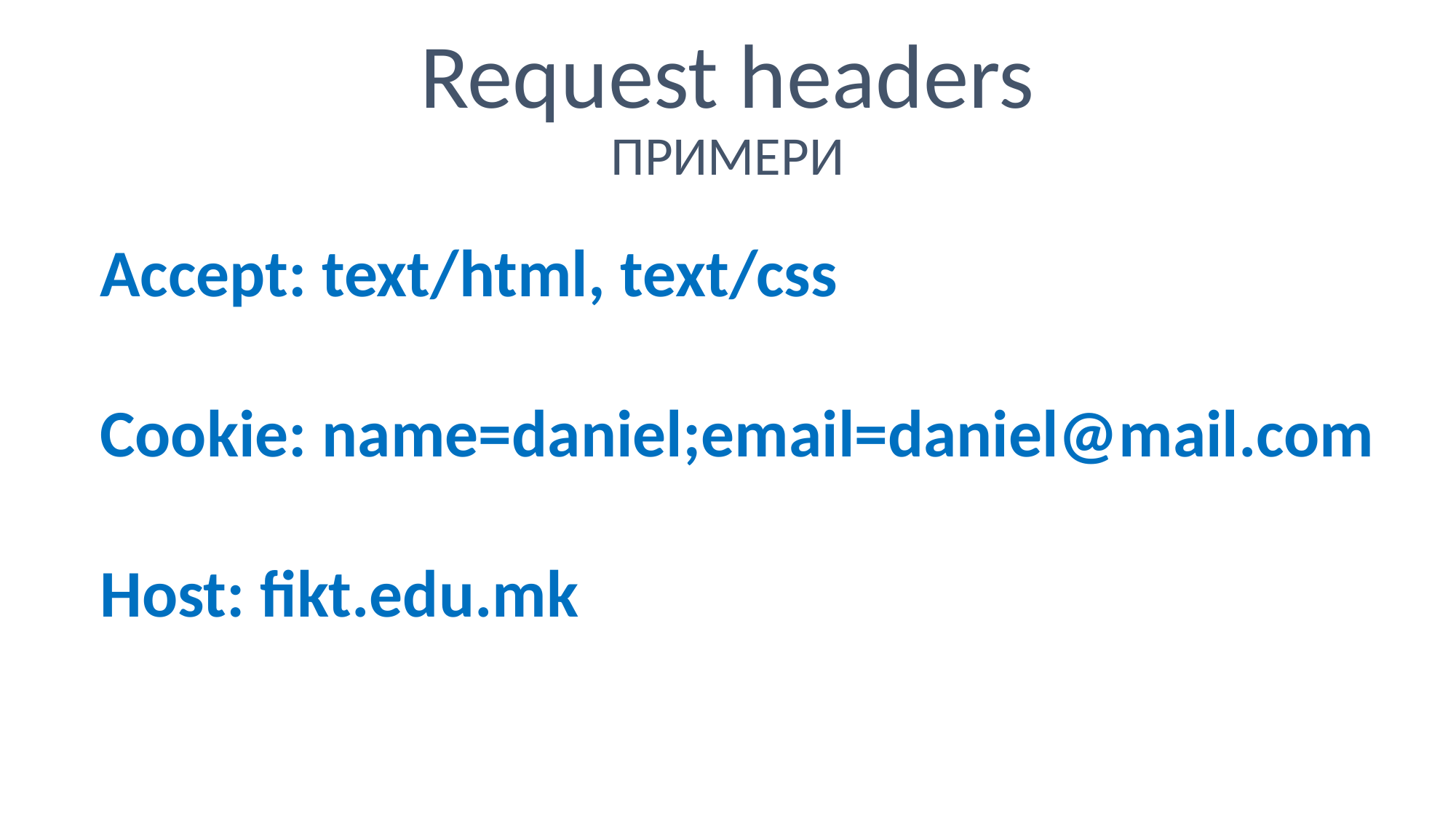

# Request headers ПРИМЕРИ
Accept: text/html, text/css

Cookie: name=daniel;email=daniel@mail.com

Host: fikt.edu.mk